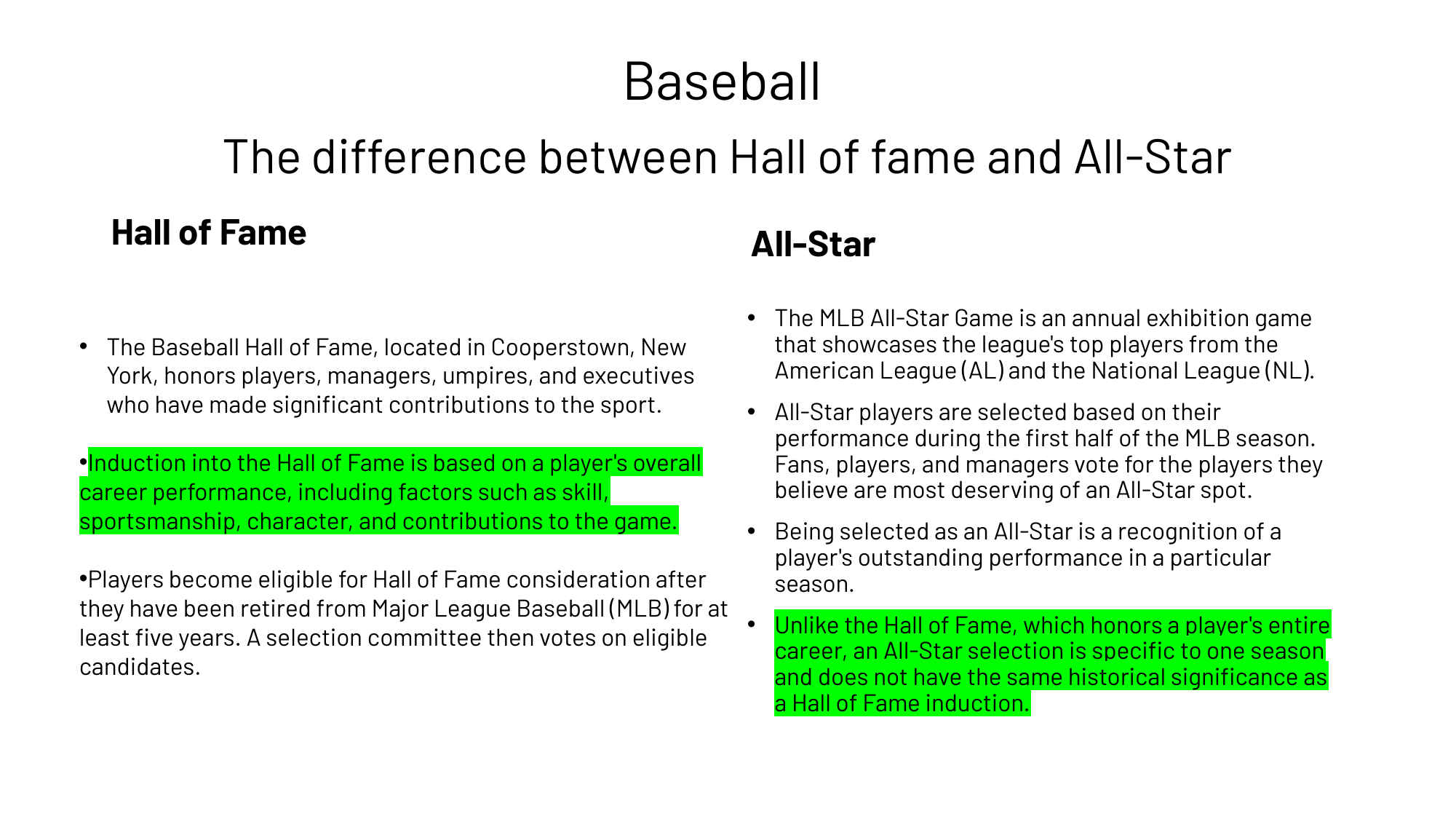

Baseball
# The difference between Hall of fame and All-Star
Hall of Fame
All-Star
The MLB All-Star Game is an annual exhibition game that showcases the league's top players from the American League (AL) and the National League (NL).
All-Star players are selected based on their performance during the first half of the MLB season. Fans, players, and managers vote for the players they believe are most deserving of an All-Star spot.
Being selected as an All-Star is a recognition of a player's outstanding performance in a particular season.
Unlike the Hall of Fame, which honors a player's entire career, an All-Star selection is specific to one season and does not have the same historical significance as a Hall of Fame induction.
The Baseball Hall of Fame, located in Cooperstown, New York, honors players, managers, umpires, and executives who have made significant contributions to the sport.

Induction into the Hall of Fame is based on a player's overall career performance, including factors such as skill, sportsmanship, character, and contributions to the game.

Players become eligible for Hall of Fame consideration after they have been retired from Major League Baseball (MLB) for at least five years. A selection committee then votes on eligible candidates.